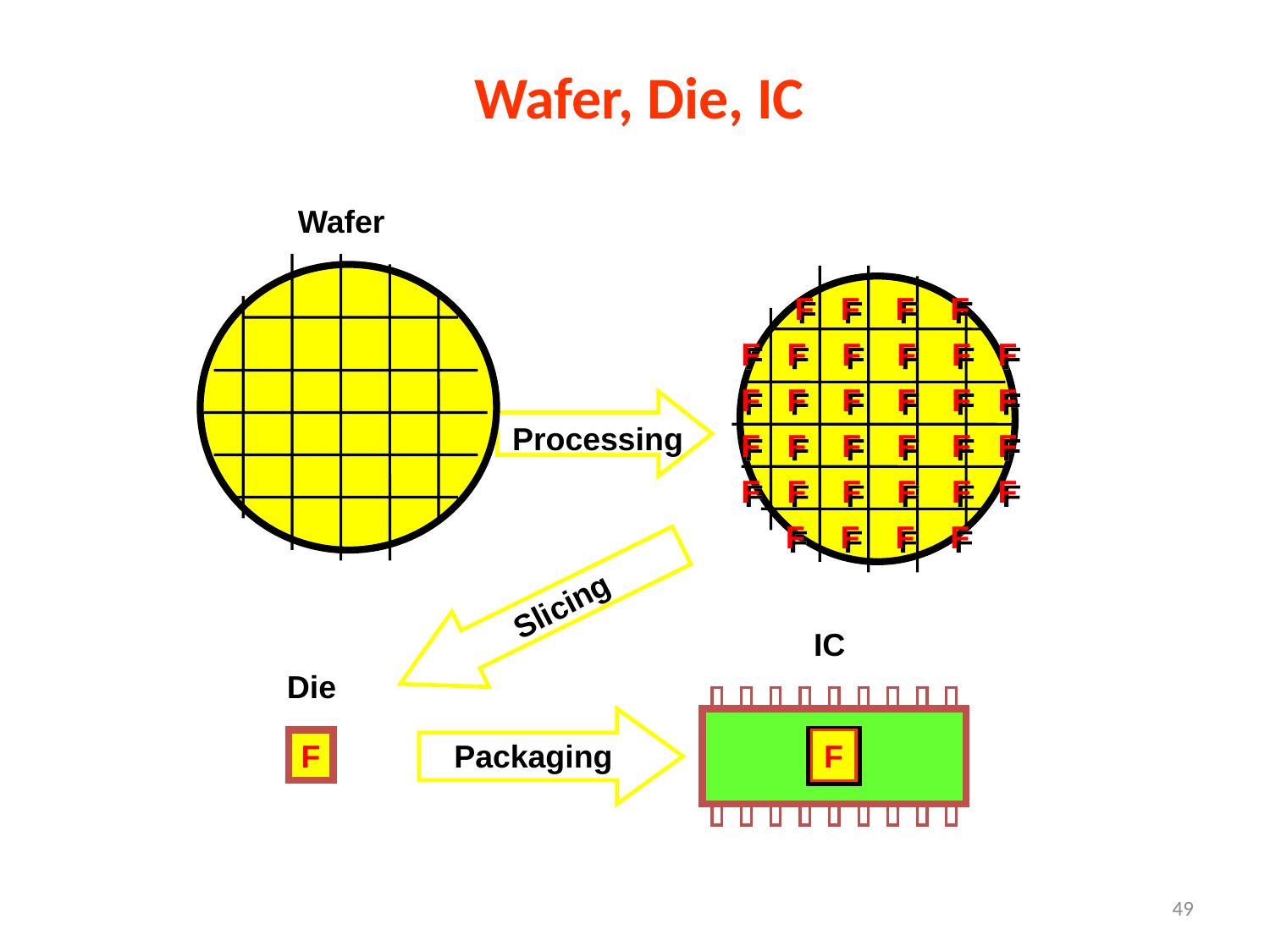

# Wafer, Die, IC
Wafer

      F   F    F    F
F   F    F    F    F   F
F   F    F    F    F   F
F   F    F    F    F   F
F   F    F    F    F   F
     F    F    F    F

Processing

Slicing
IC

F

Die
F

Packaging
49